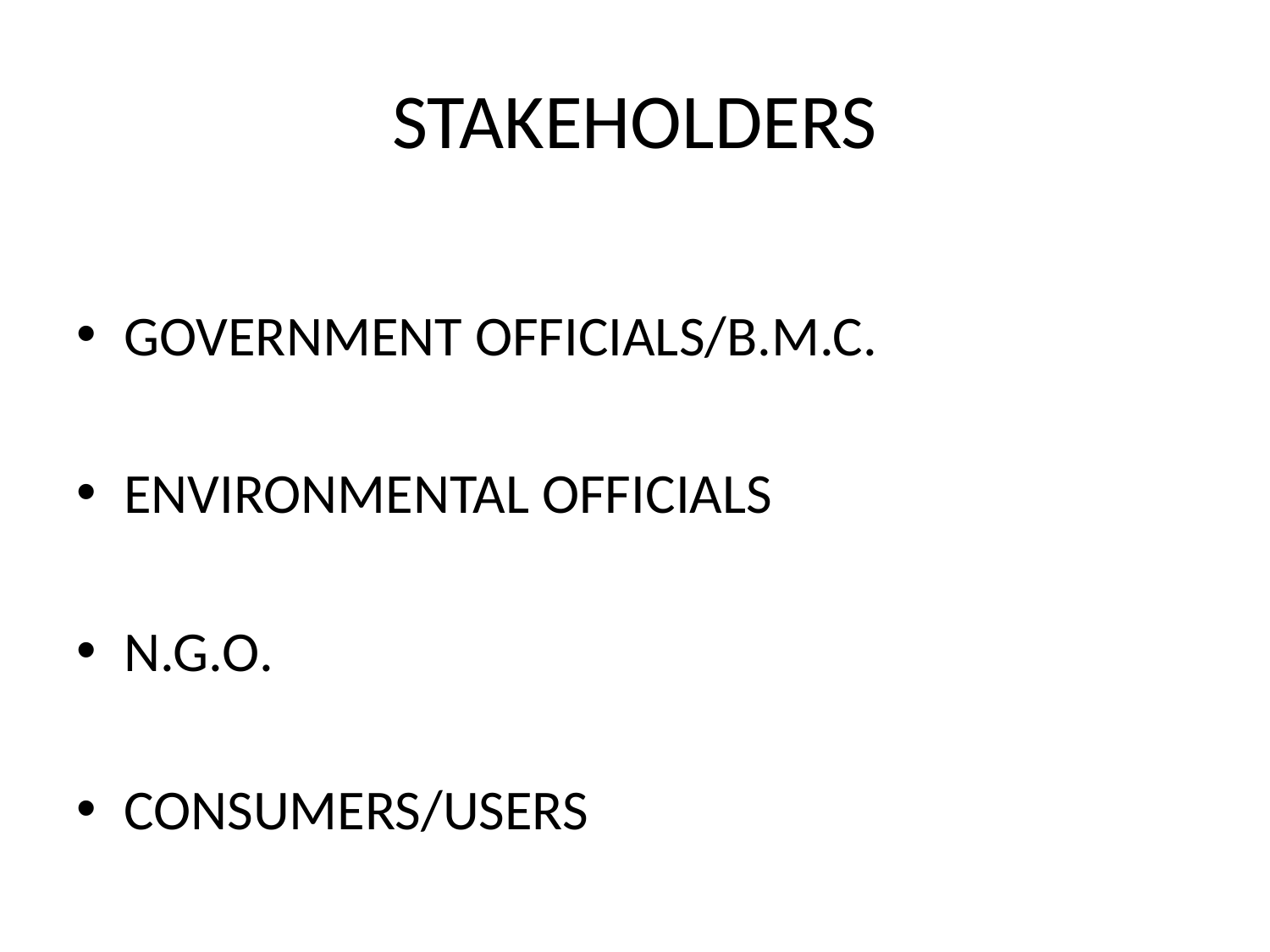

# STAKEHOLDERS

GOVERNMENT OFFICIALS/B.M.C.

ENVIRONMENTAL OFFICIALS

N.G.O.

CONSUMERS/USERS